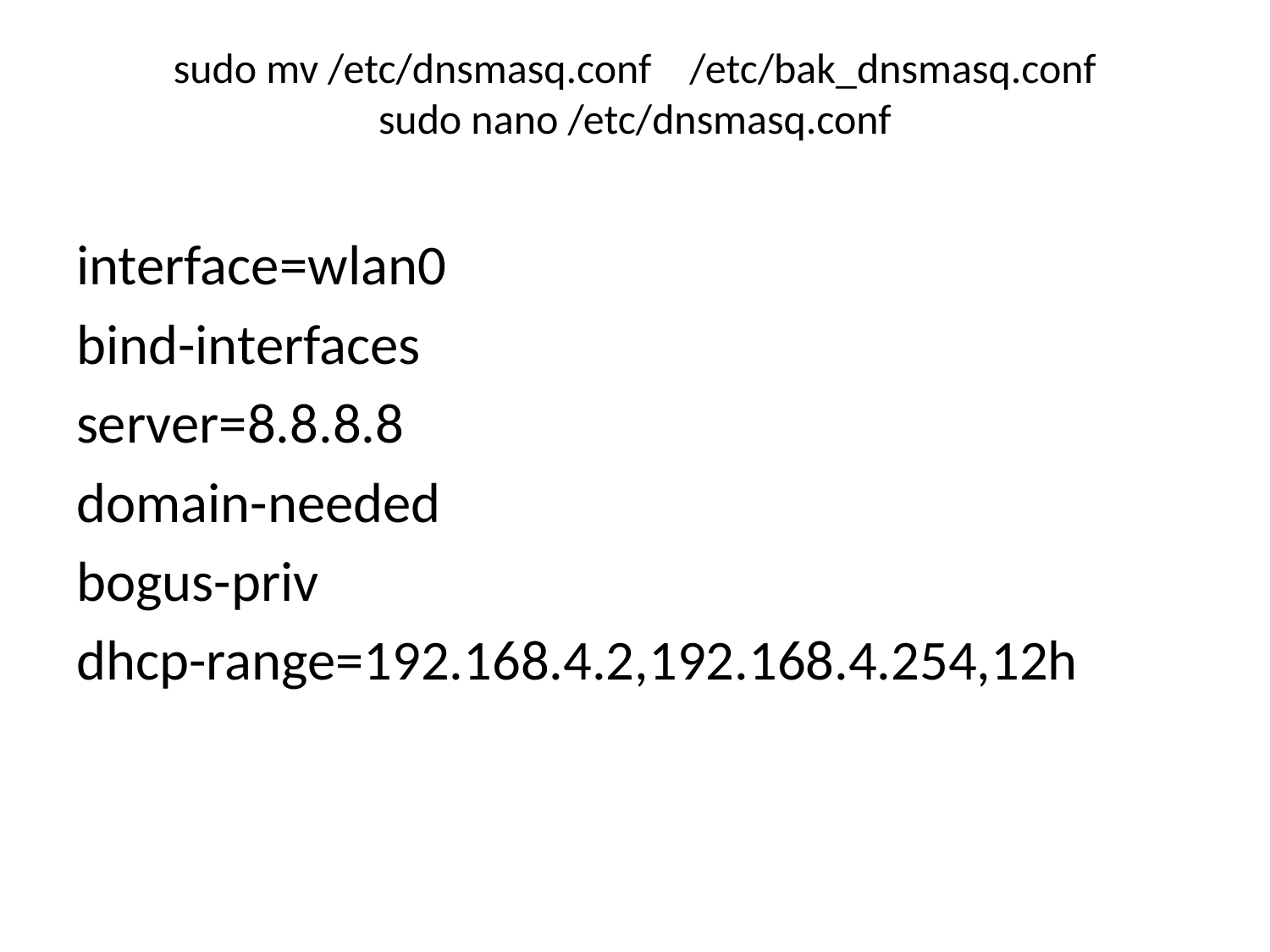

# sudo mv /etc/dnsmasq.conf    /etc/bak_dnsmasq.conf sudo nano /etc/dnsmasq.conf
interface=wlan0
bind-interfaces
server=8.8.8.8
domain-needed
bogus-priv
dhcp-range=192.168.4.2,192.168.4.254,12h